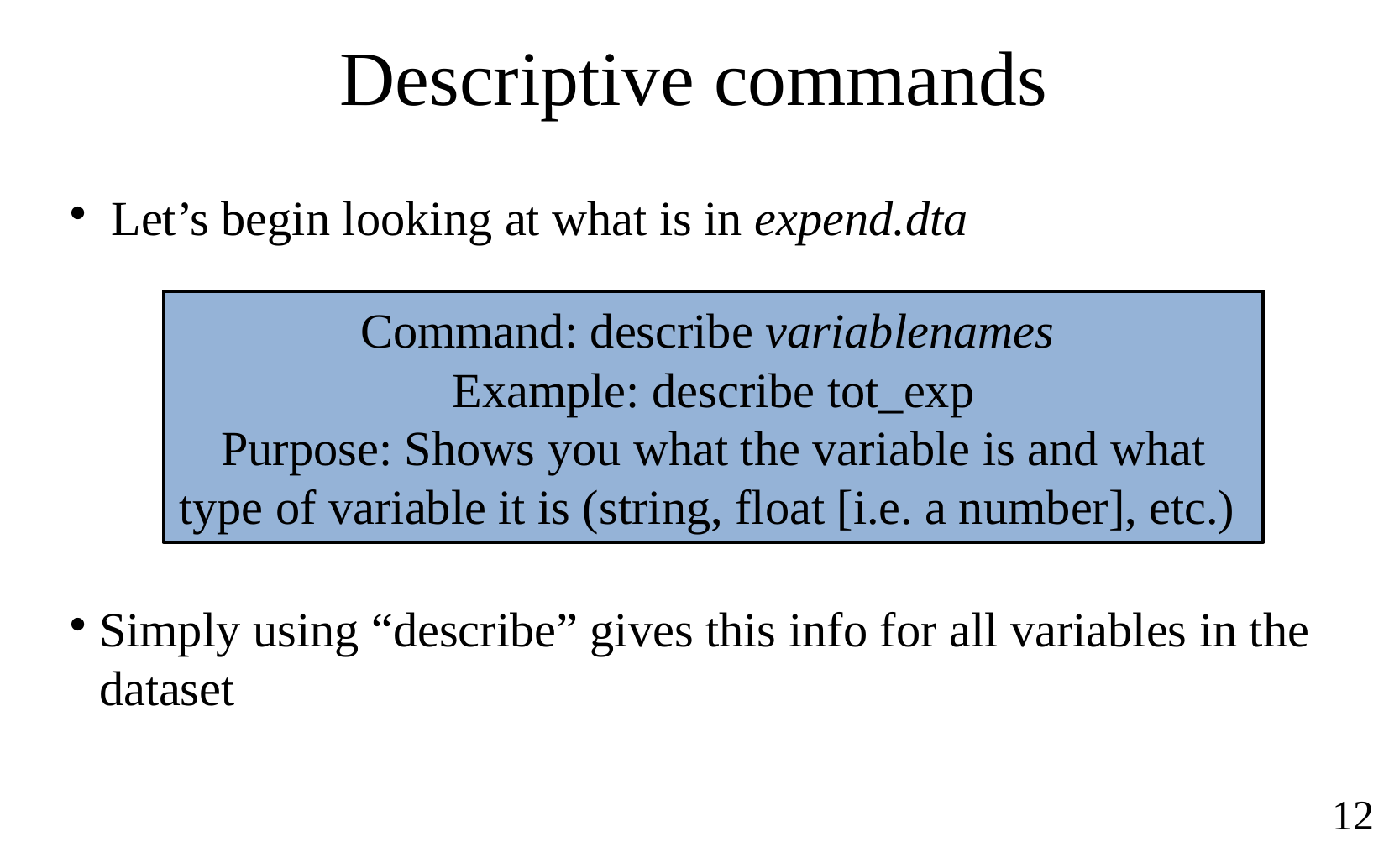

Descriptive commands
 Let’s begin looking at what is in expend.dta

Simply using “describe” gives this info for all variables in the dataset

Command: describe variablenames
Example: describe tot_exp
Purpose: Shows you what the variable is and what type of variable it is (string, float [i.e. a number], etc.)
12